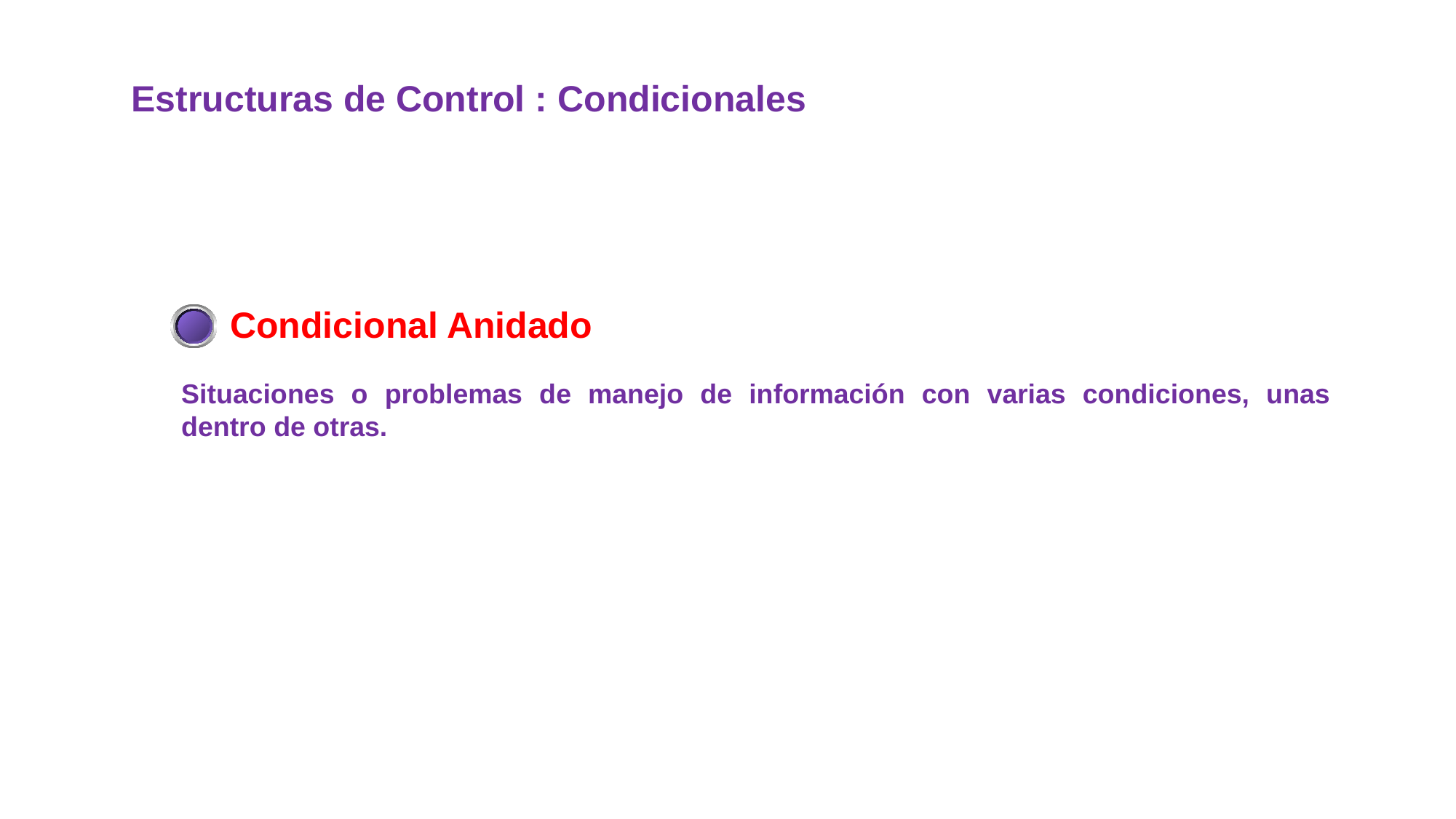

Estructuras de Control : Condicionales
Condicional Anidado

Situaciones o problemas de manejo de información con varias condiciones, unas dentro de otras.